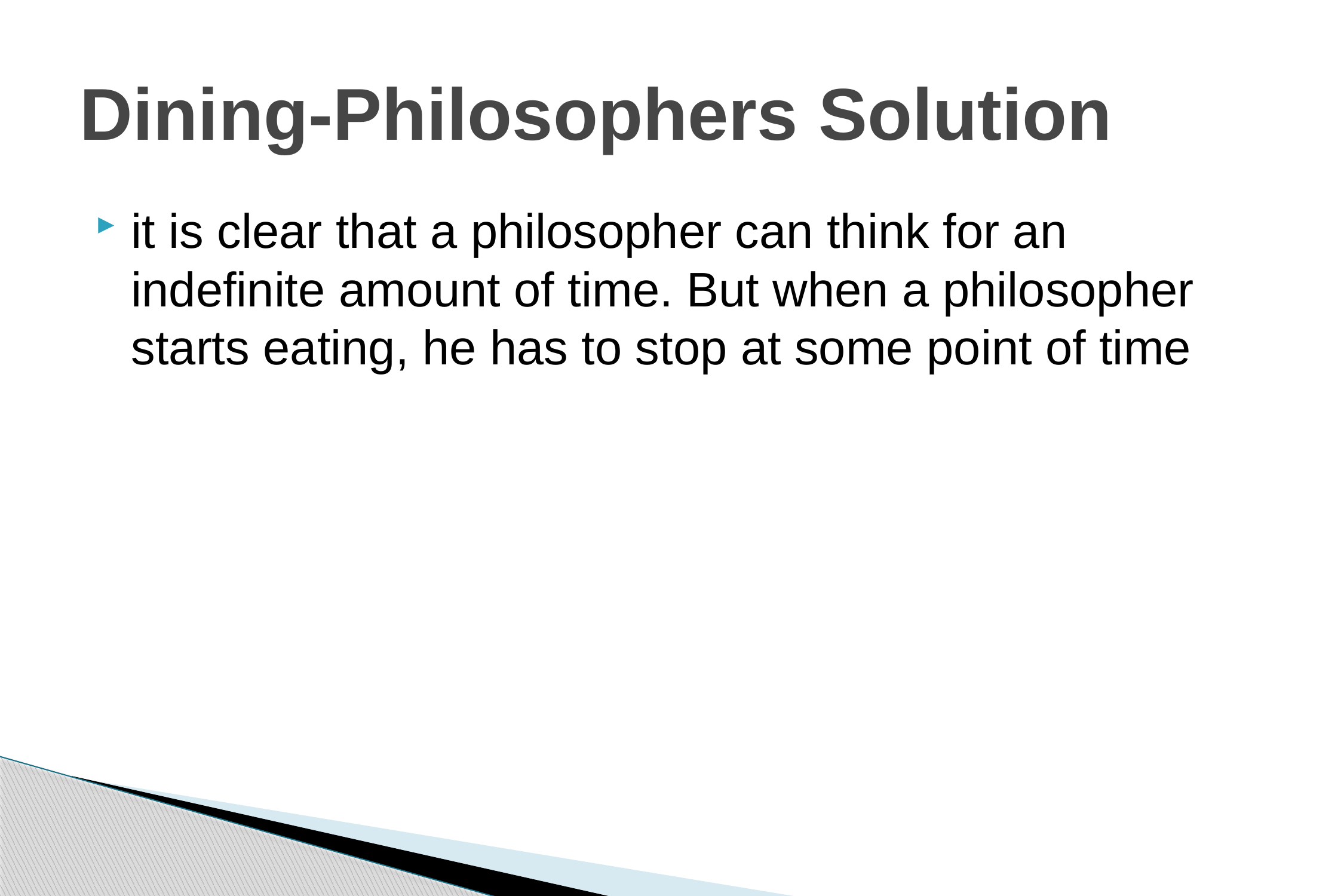

# Dining-Philosophers Solution
it is clear that a philosopher can think for an indefinite amount of time. But when a philosopher starts eating, he has to stop at some point of time